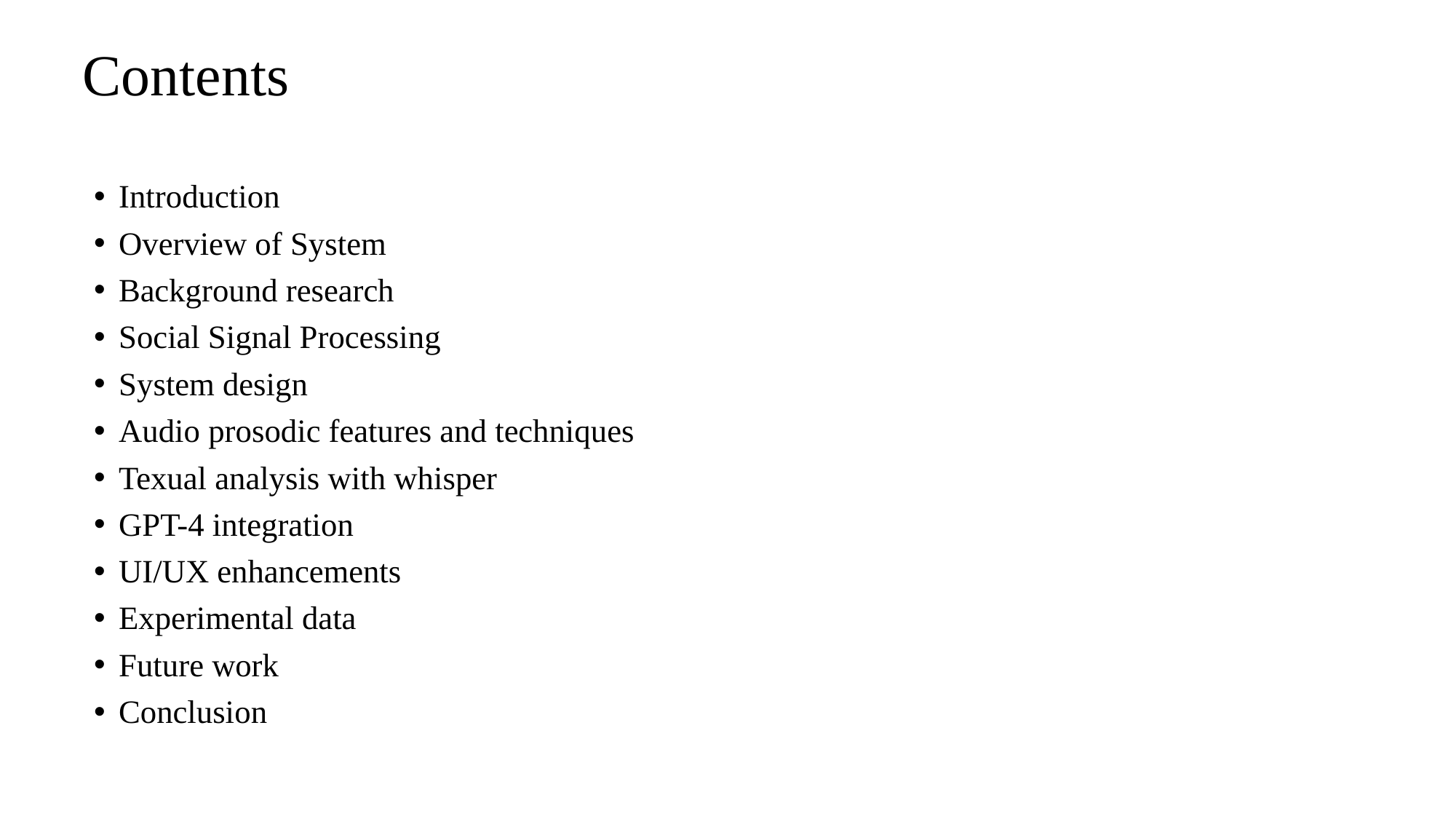

# Contents
Introduction
Overview of System
Background research
Social Signal Processing
System design
Audio prosodic features and techniques
Texual analysis with whisper
GPT-4 integration
UI/UX enhancements
Experimental data
Future work
Conclusion